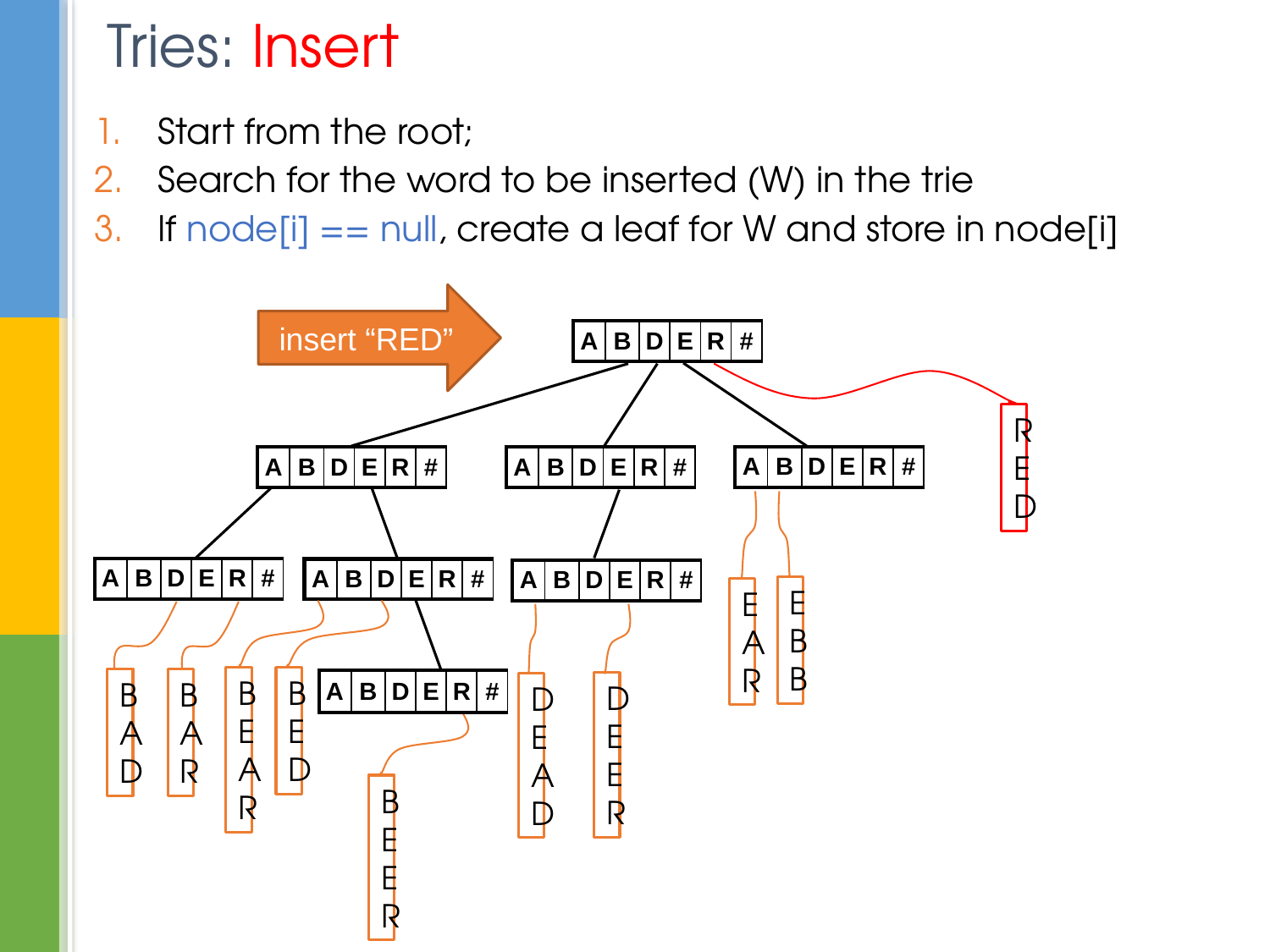

# Tries: Insert
Start from the root;
Search for the word to be inserted (W) in the trie
If node[i] == null, create a leaf for W and store in node[i]

insert “RED”
| A | B | D | E | R | # |
| --- | --- | --- | --- | --- | --- |

R
ED
| A | B | D | E | R | # |
| --- | --- | --- | --- | --- | --- |
| A | B | D | E | R | # |
| --- | --- | --- | --- | --- | --- |
| A | B | D | E | R | # |
| --- | --- | --- | --- | --- | --- |

| A | B | D | E | R | # |
| --- | --- | --- | --- | --- | --- |
| A | B | D | E | R | # |
| --- | --- | --- | --- | --- | --- |
| A | B | D | E | R | # |
| --- | --- | --- | --- | --- | --- |
EBB
EAR

BEAR
BED
BAD
BAR
| A | B | D | E | R | # |
| --- | --- | --- | --- | --- | --- |
DEER
DEAD

BEER